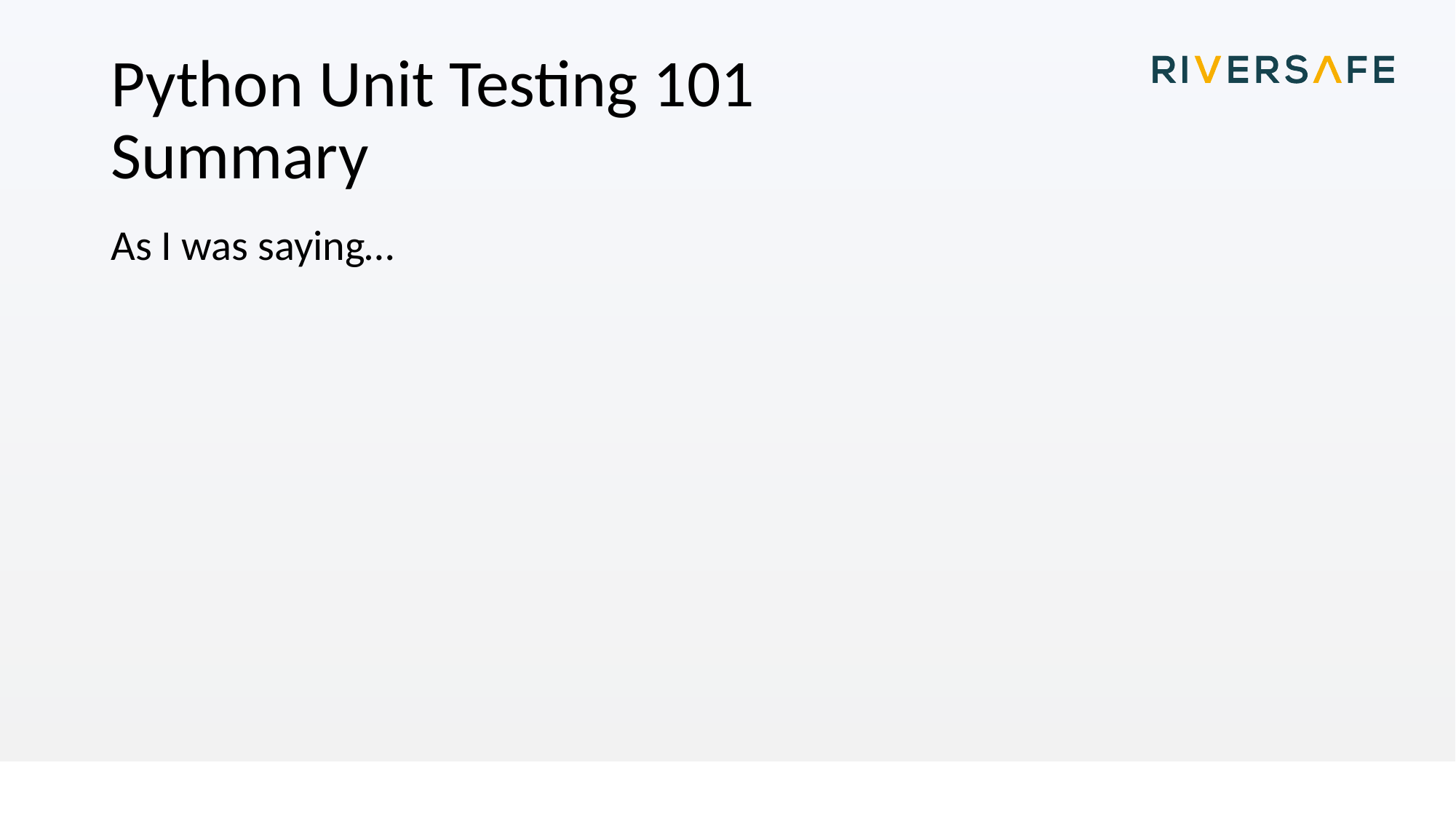

# Python Unit Testing 101 Summary
As I was saying…